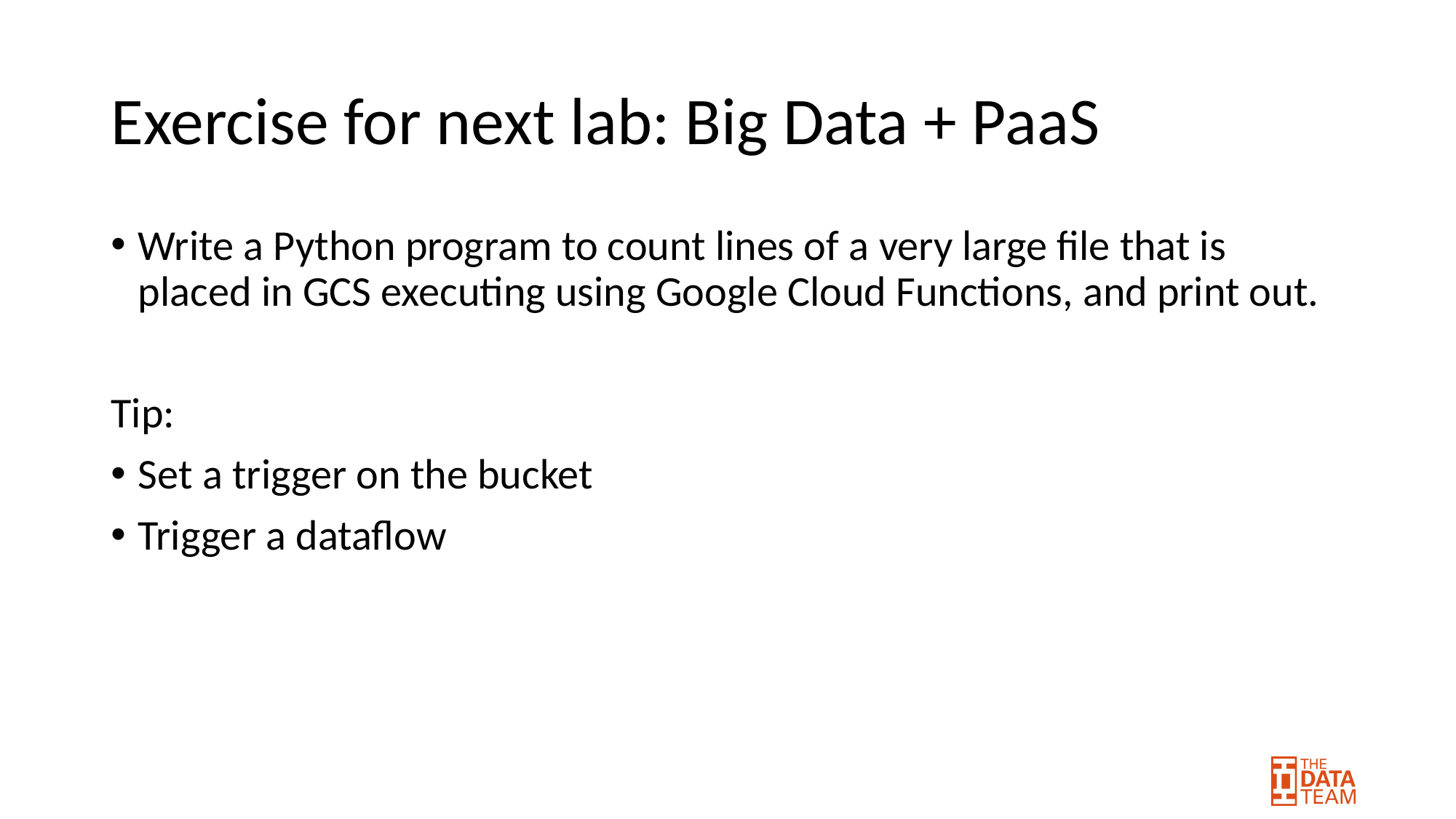

# Exercise for next lab: Big Data + PaaS
Write a Python program to count lines of a very large file that is placed in GCS executing using Google Cloud Functions, and print out.

Tip:
Set a trigger on the bucket
Trigger a dataflow